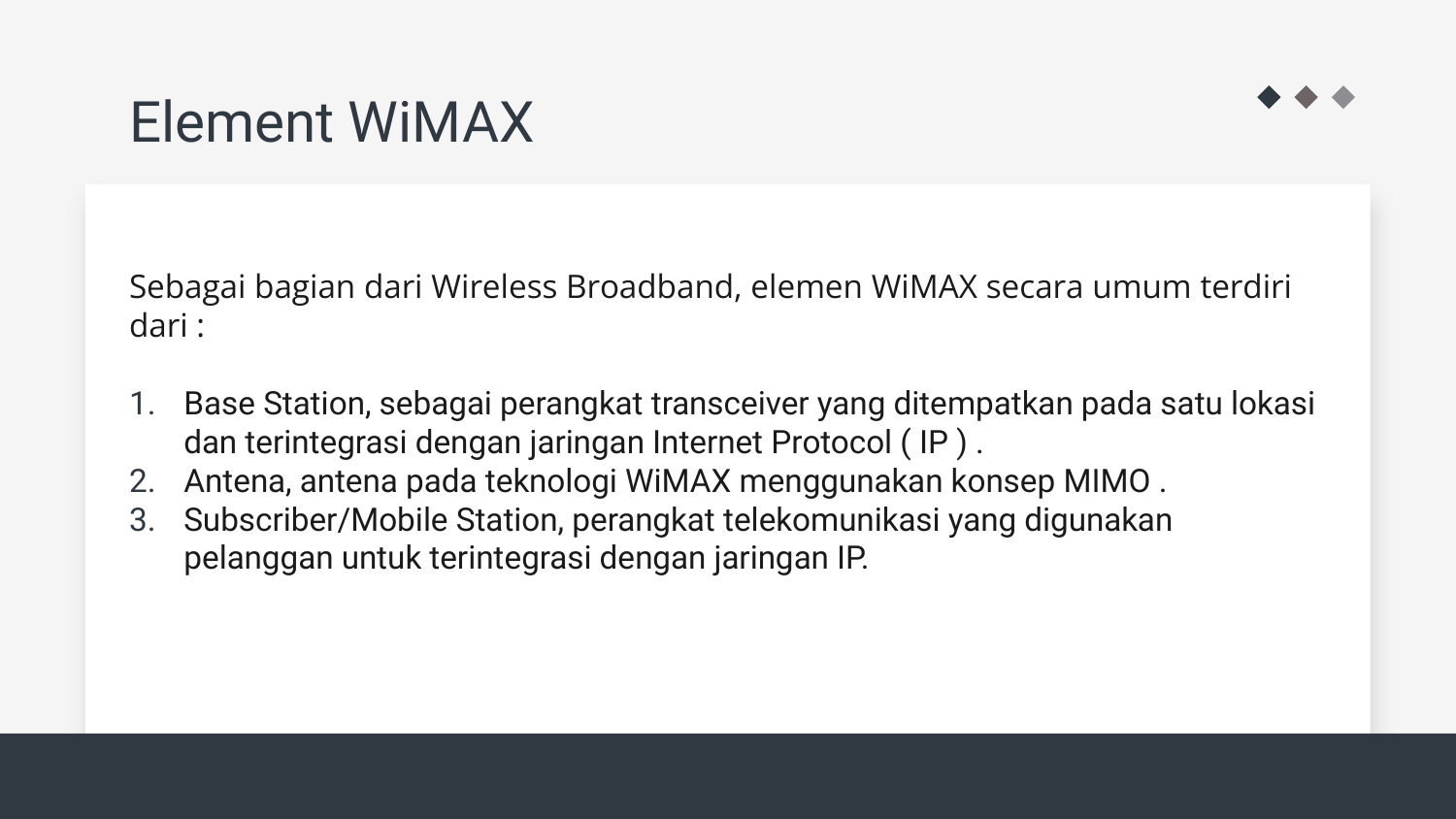

# Element WiMAX

Sebagai bagian dari Wireless Broadband, elemen WiMAX secara umum terdiri dari :

Base Station, sebagai perangkat transceiver yang ditempatkan pada satu lokasi dan terintegrasi dengan jaringan Internet Protocol ( IP ) .
Antena, antena pada teknologi WiMAX menggunakan konsep MIMO .
Subscriber/Mobile Station, perangkat telekomunikasi yang digunakan pelanggan untuk terintegrasi dengan jaringan IP.